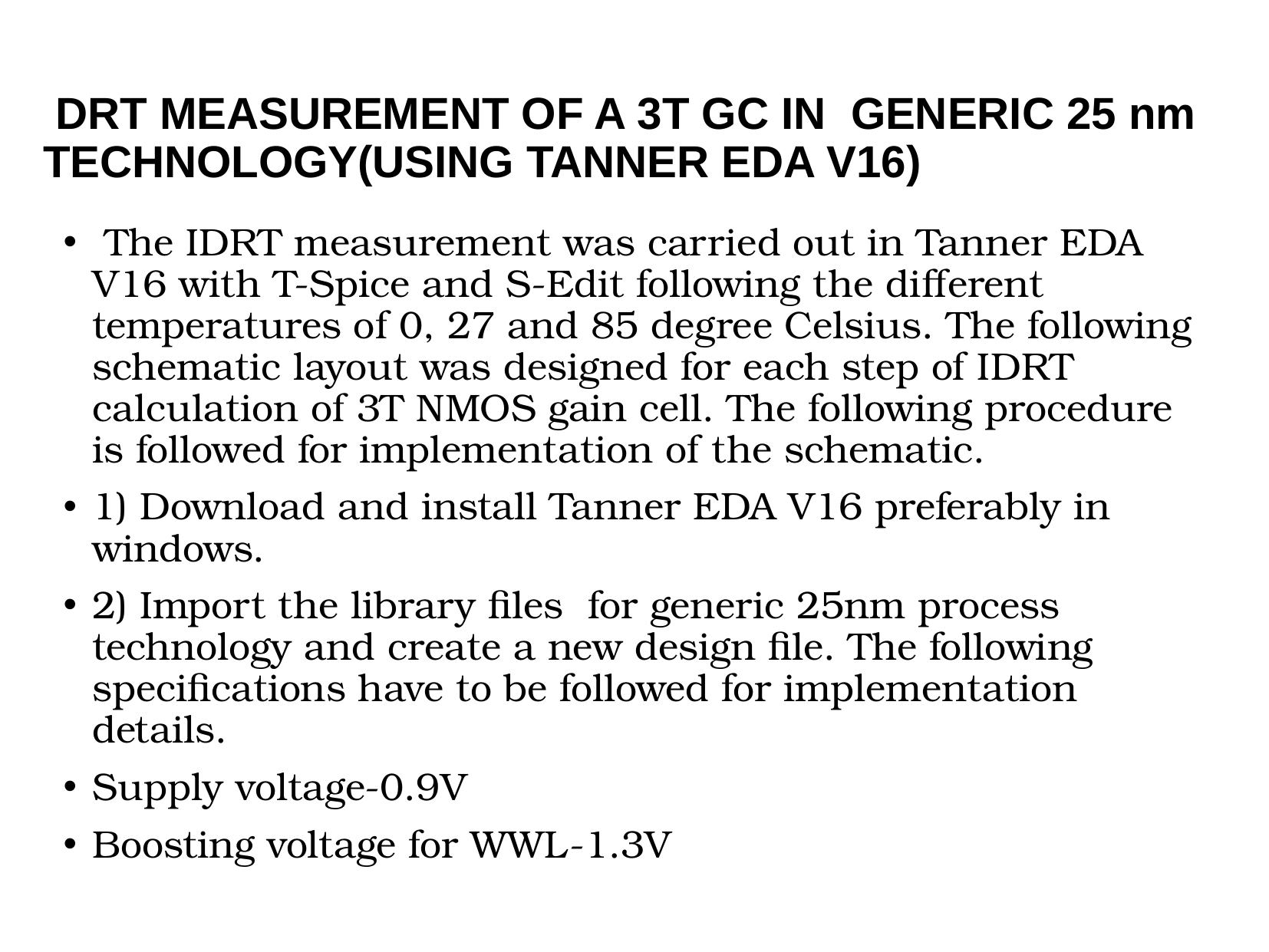

# DRT MEASUREMENT OF A 3T GC IN  GENERIC 25 nm TECHNOLOGY(USING TANNER EDA V16)
 The IDRT measurement was carried out in Tanner EDA V16 with T-Spice and S-Edit following the different temperatures of 0, 27 and 85 degree Celsius. The following schematic layout was designed for each step of IDRT calculation of 3T NMOS gain cell. The following procedure is followed for implementation of the schematic.
1) Download and install Tanner EDA V16 preferably in windows.
2) Import the library files  for generic 25nm process technology and create a new design file. The following specifications have to be followed for implementation details.
Supply voltage-0.9V
Boosting voltage for WWL-1.3V